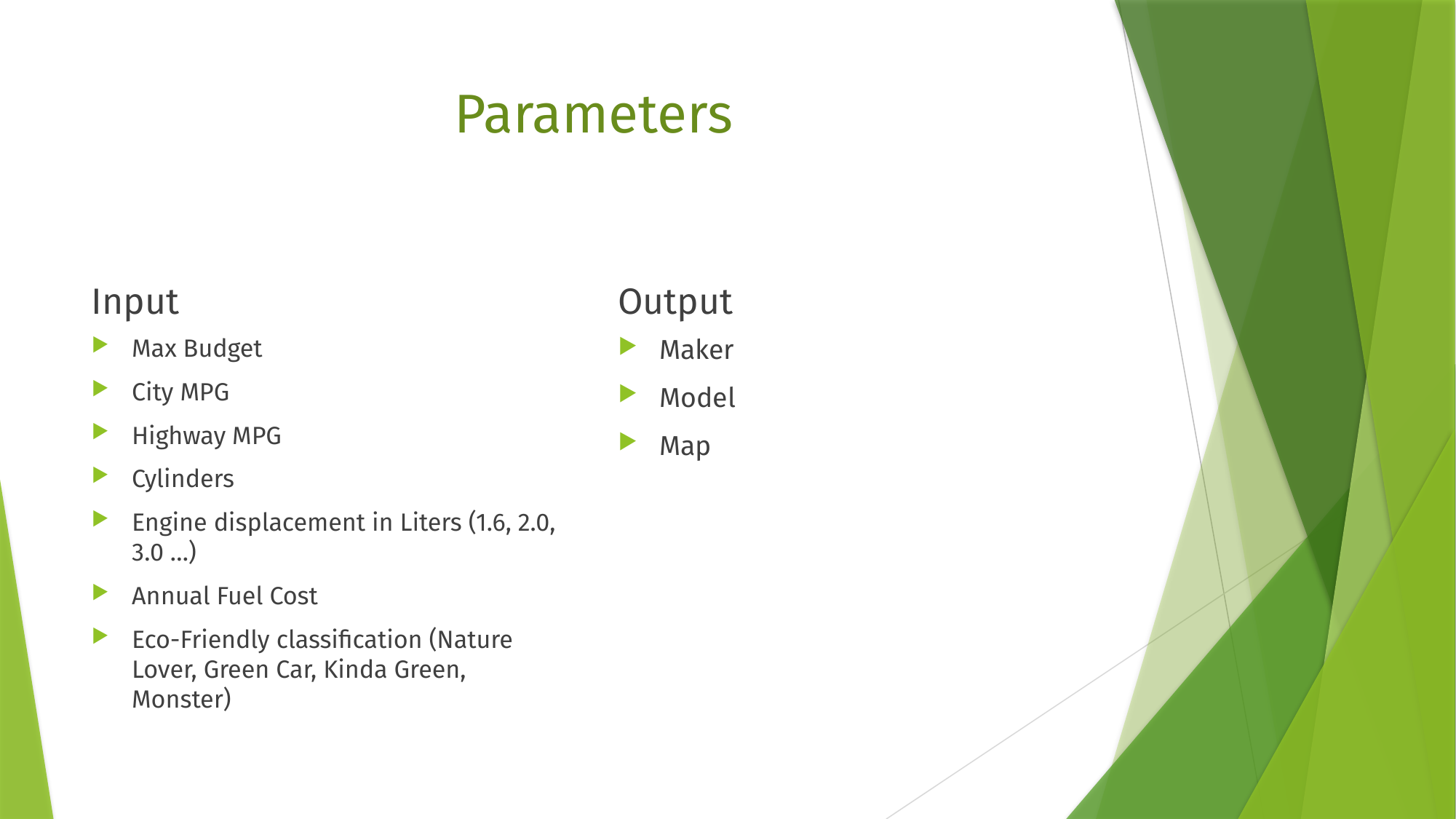

# Parameters
Input
Output
Max Budget
City MPG
Highway MPG
Cylinders
Engine displacement in Liters (1.6, 2.0, 3.0 …)
Annual Fuel Cost
Eco-Friendly classification (Nature Lover, Green Car, Kinda Green, Monster)
Maker
Model
Map